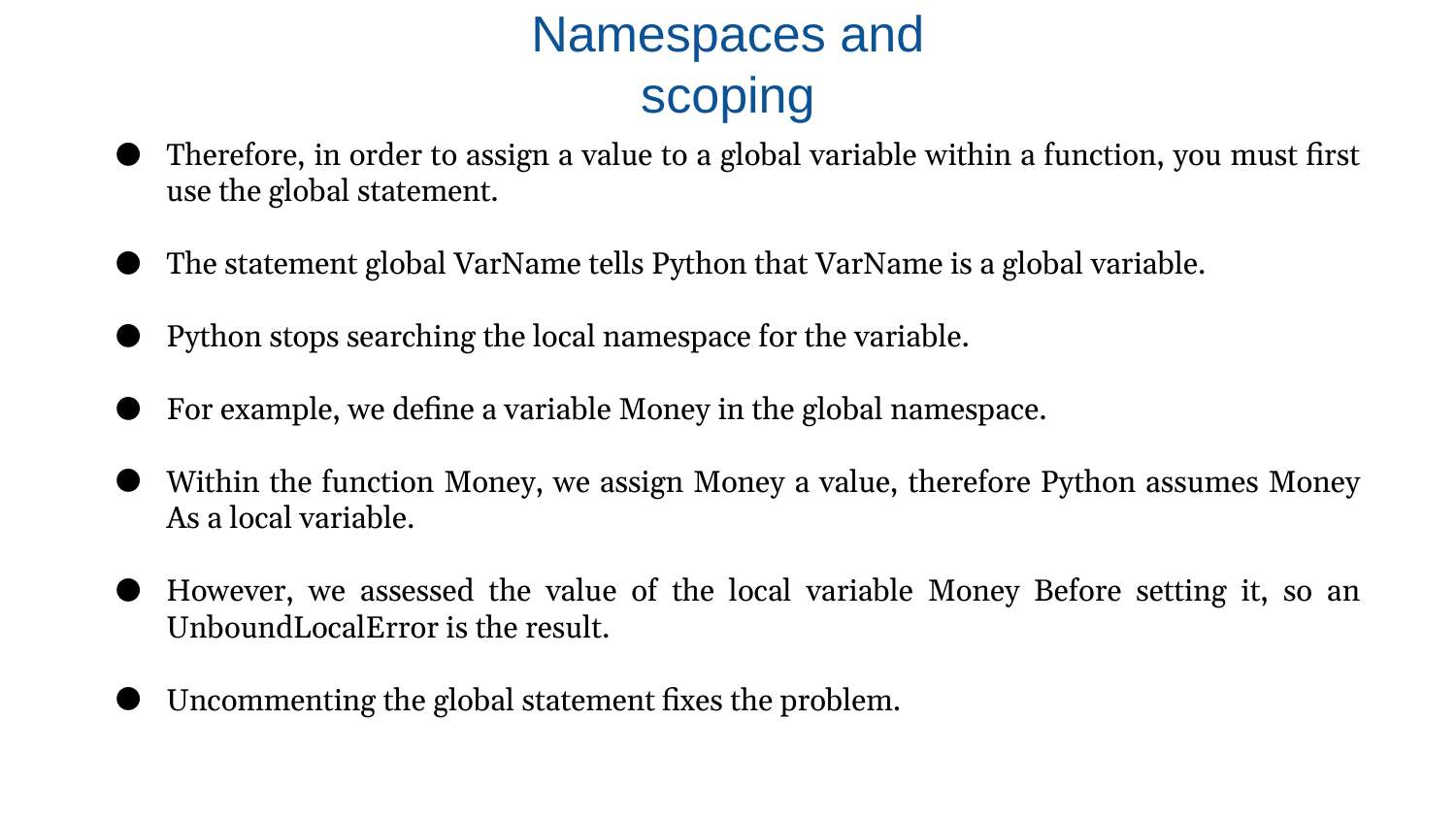

Namespaces and scoping
Therefore, in order to assign a value to a global variable within a function, you must first use the global statement.

The statement global VarName tells Python that VarName is a global variable.

Python stops searching the local namespace for the variable.

For example, we define a variable Money in the global namespace.

Within the function Money, we assign Money a value, therefore Python assumes Money As a local variable.

However, we assessed the value of the local variable Money Before setting it, so an UnboundLocalError is the result.

Uncommenting the global statement fixes the problem.